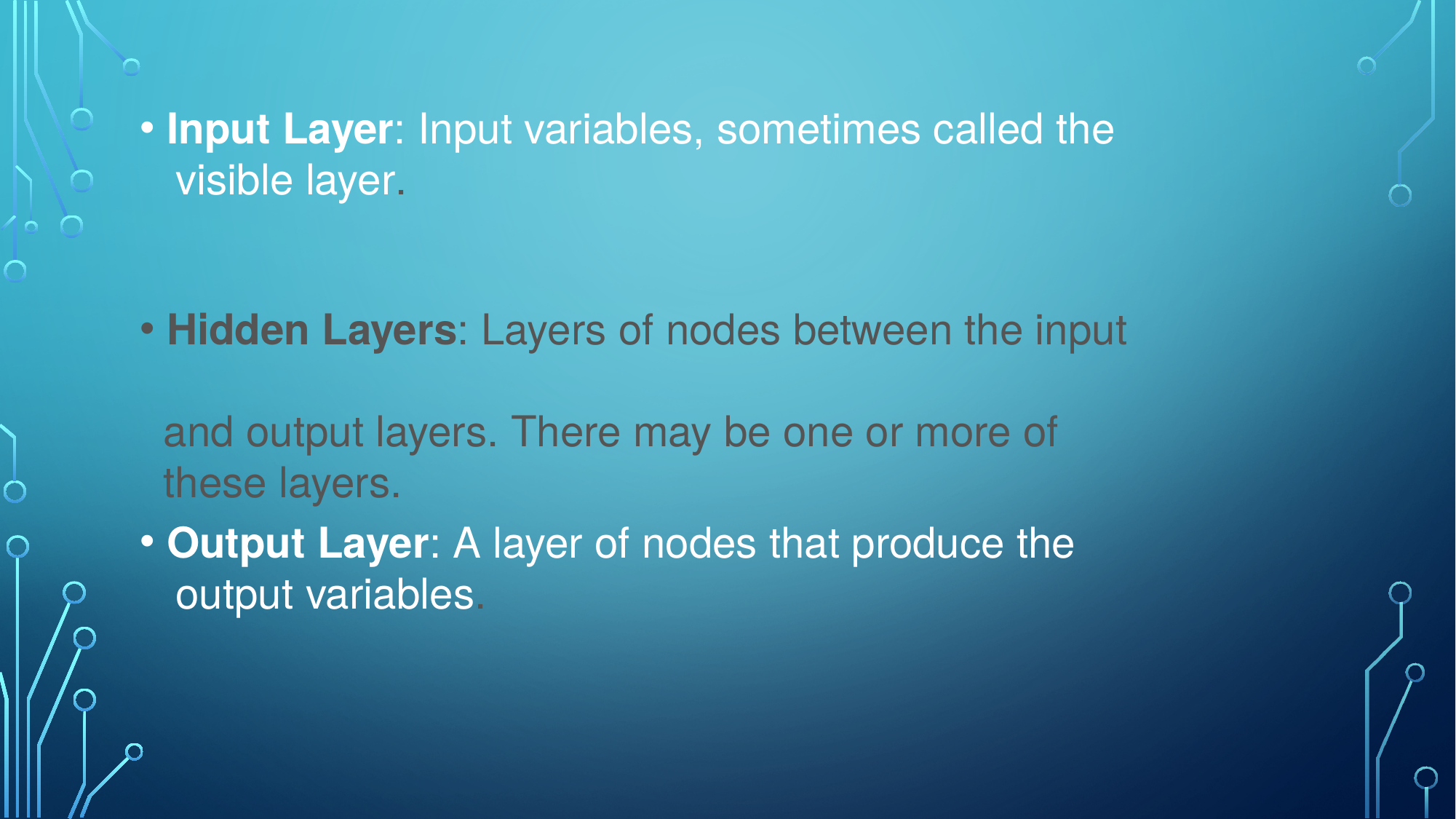

Input Layer: Input variables, sometimes called the
   visible layer.
 Hidden Layers: Layers of nodes between the input
  and output layers. There may be one or more of
  these layers.
 Output Layer: A layer of nodes that produce the
   output variables.